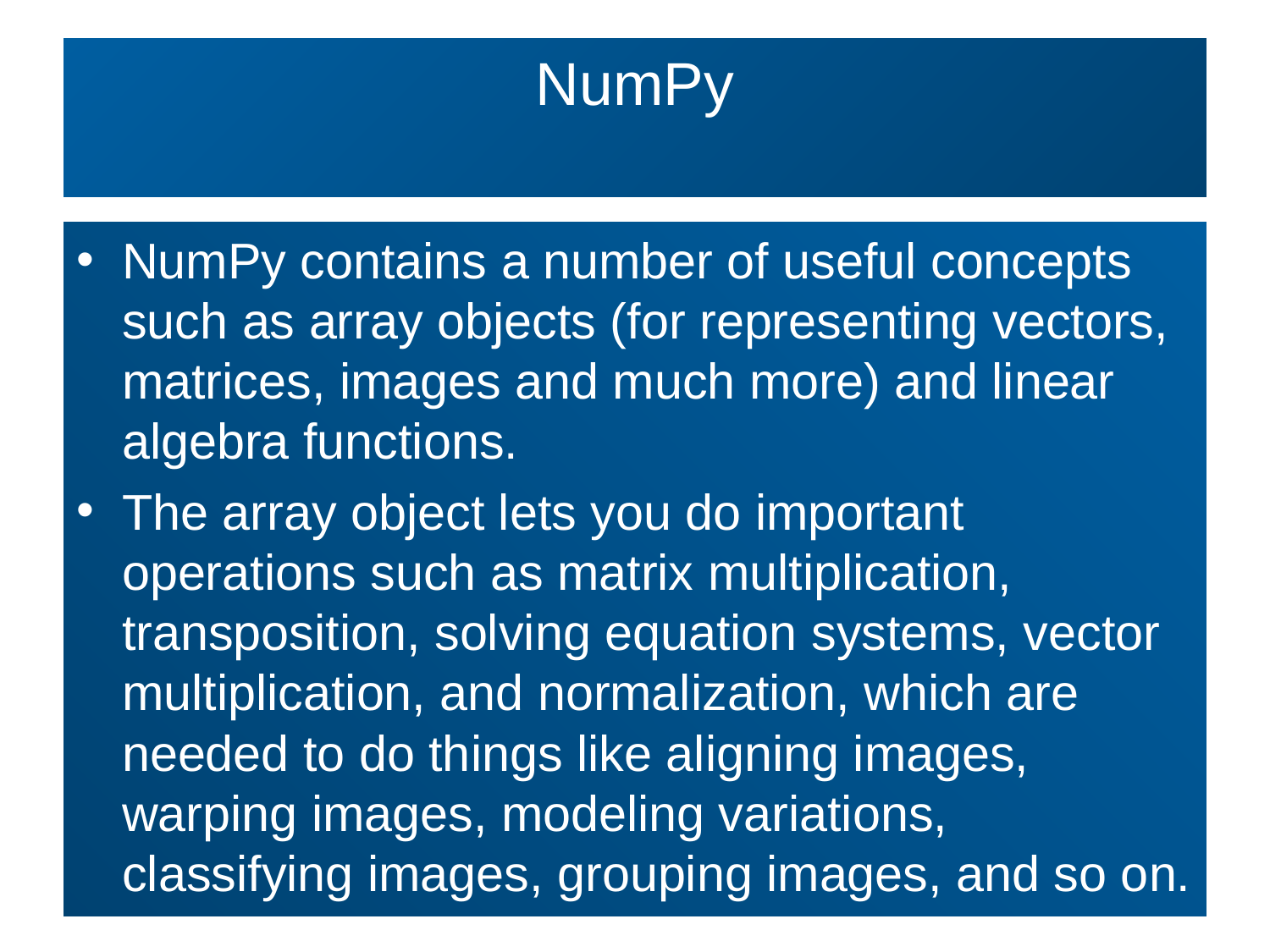

# NumPy
NumPy contains a number of useful concepts such as array objects (for representing vectors, matrices, images and much more) and linear algebra functions.
The array object lets you do important operations such as matrix multiplication, transposition, solving equation systems, vector multiplication, and normalization, which are needed to do things like aligning images, warping images, modeling variations, classifying images, grouping images, and so on.